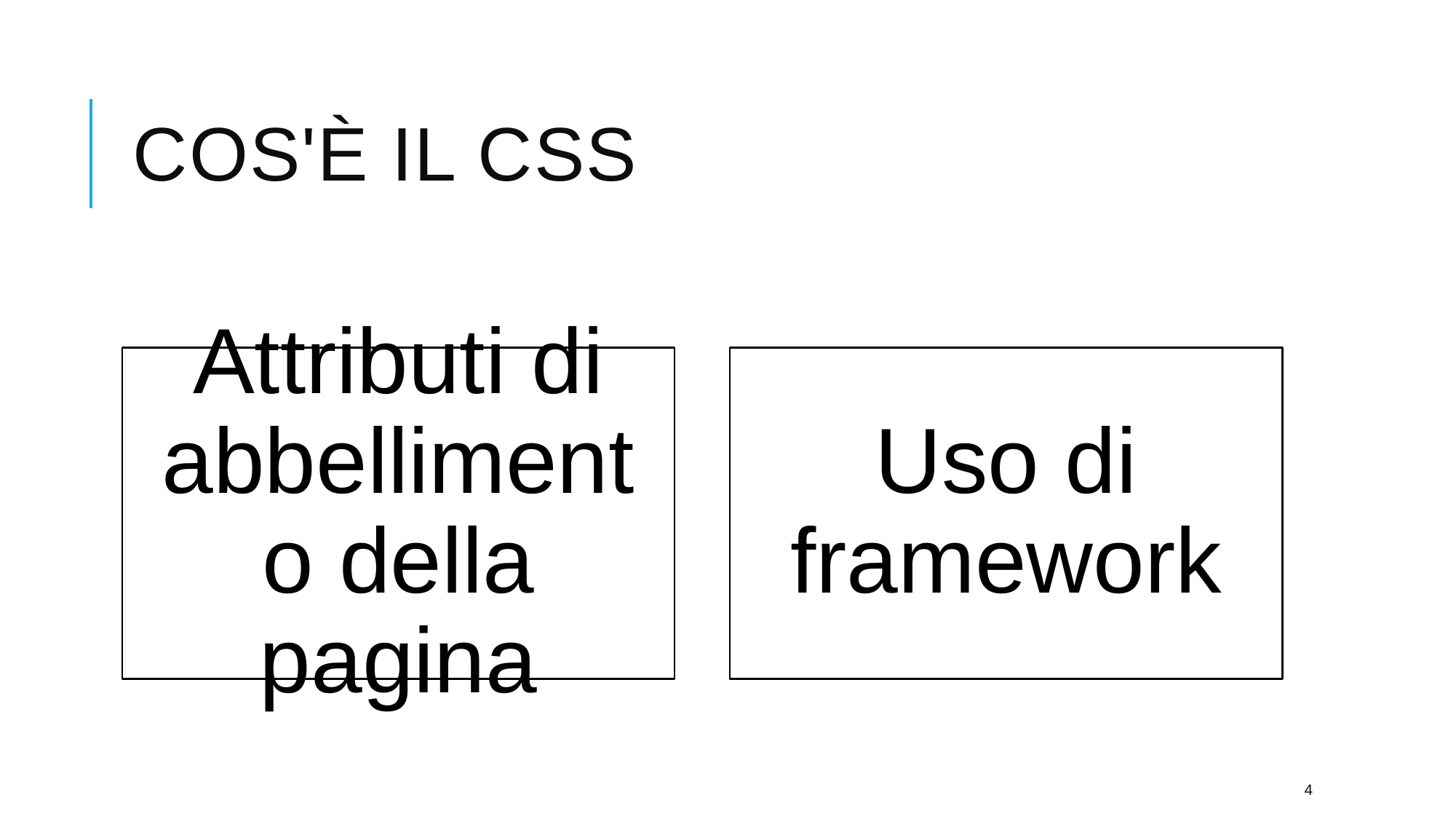

# Cos'è il css
Attributi di abbellimento della pagina
Uso di framework
4